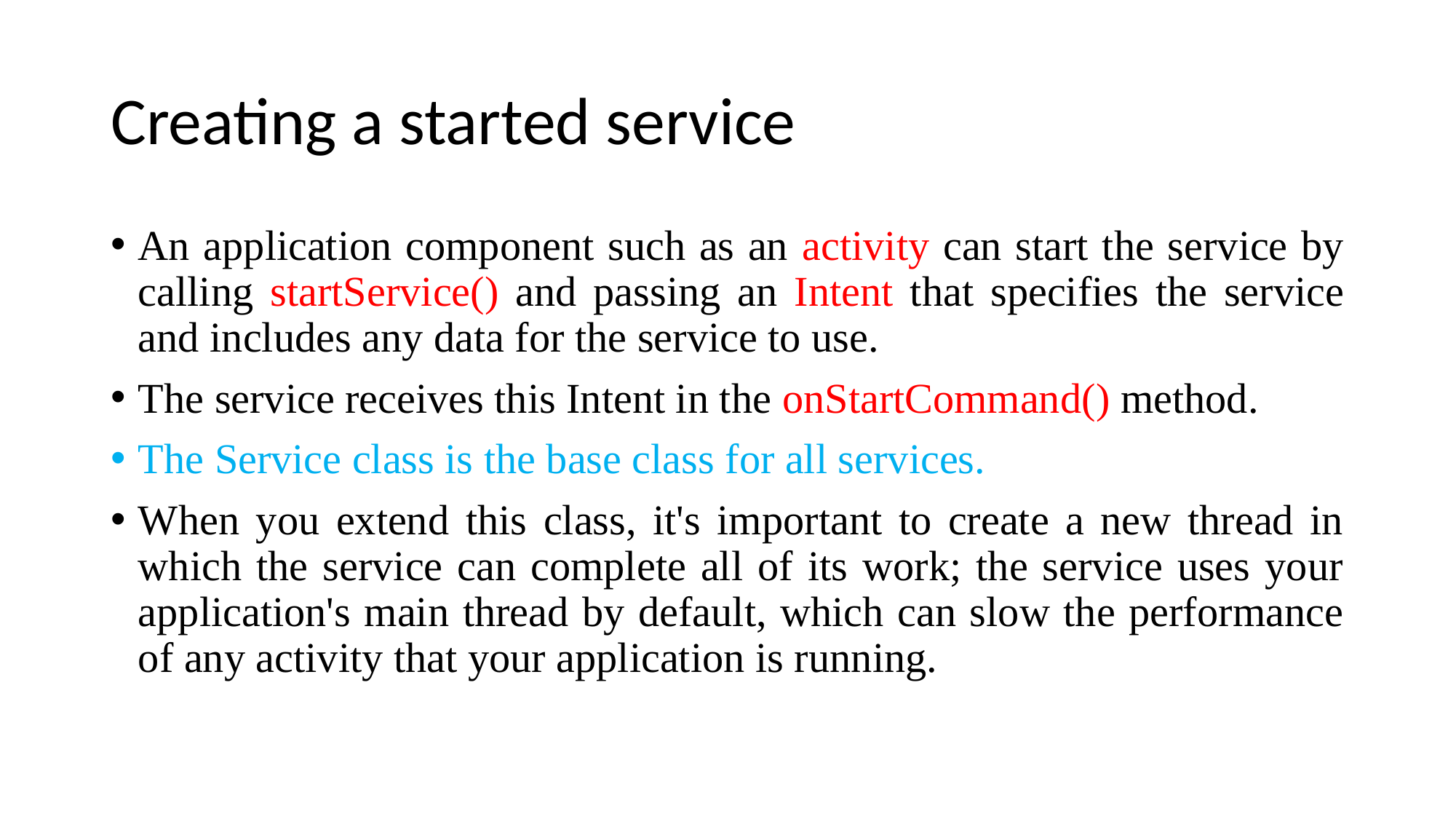

# Creating a started service
An application component such as an activity can start the service by calling startService() and passing an Intent that specifies the service and includes any data for the service to use.
The service receives this Intent in the onStartCommand() method.
The Service class is the base class for all services.
When you extend this class, it's important to create a new thread in which the service can complete all of its work; the service uses your application's main thread by default, which can slow the performance of any activity that your application is running.